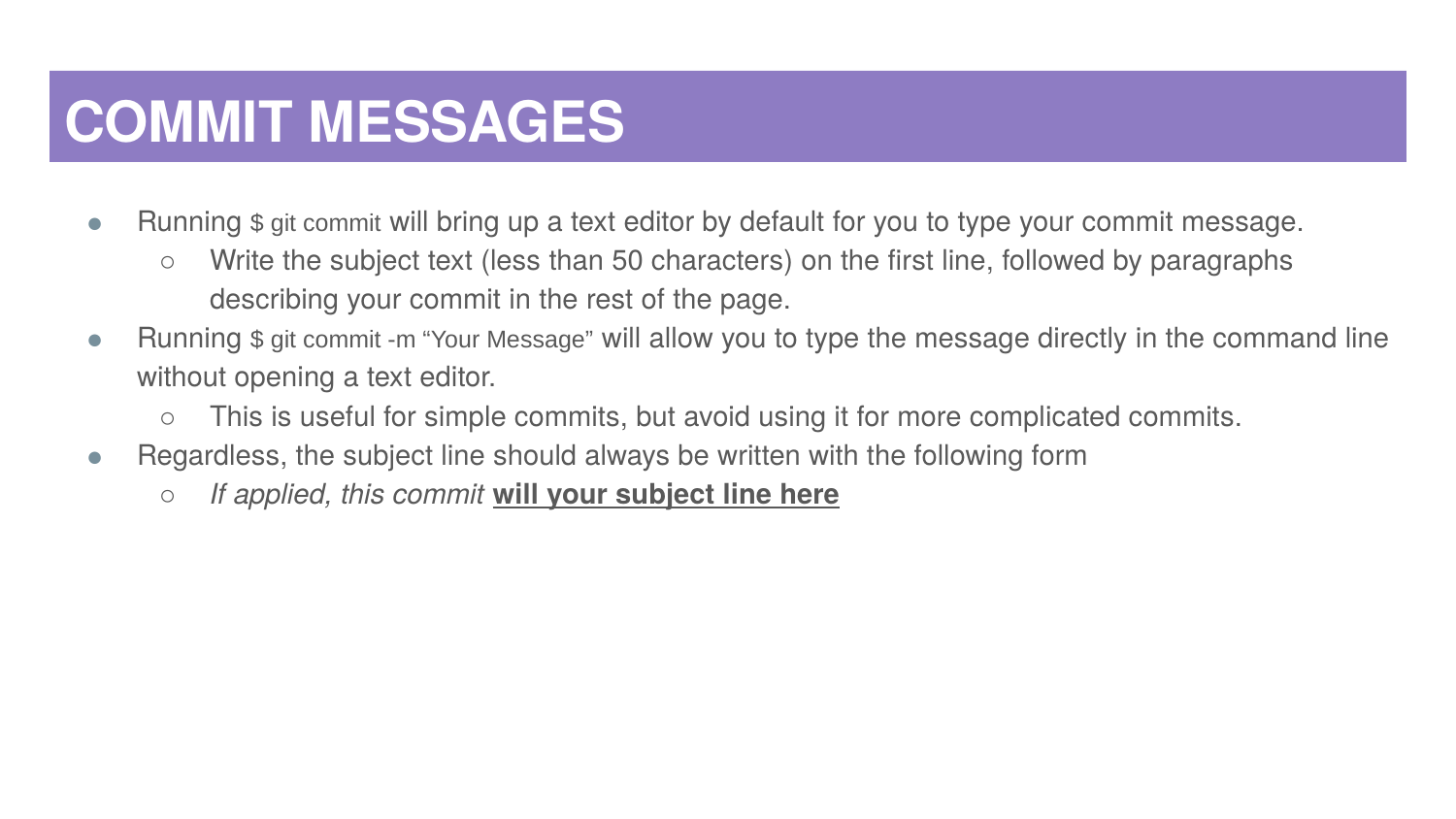

# COMMIT MESSAGES
Running $ git commit will bring up a text editor by default for you to type your commit message.
Write the subject text (less than 50 characters) on the first line, followed by paragraphs describing your commit in the rest of the page.
Running $ git commit -m “Your Message” will allow you to type the message directly in the command line without opening a text editor.
This is useful for simple commits, but avoid using it for more complicated commits.
Regardless, the subject line should always be written with the following form
If applied, this commit will your subject line here